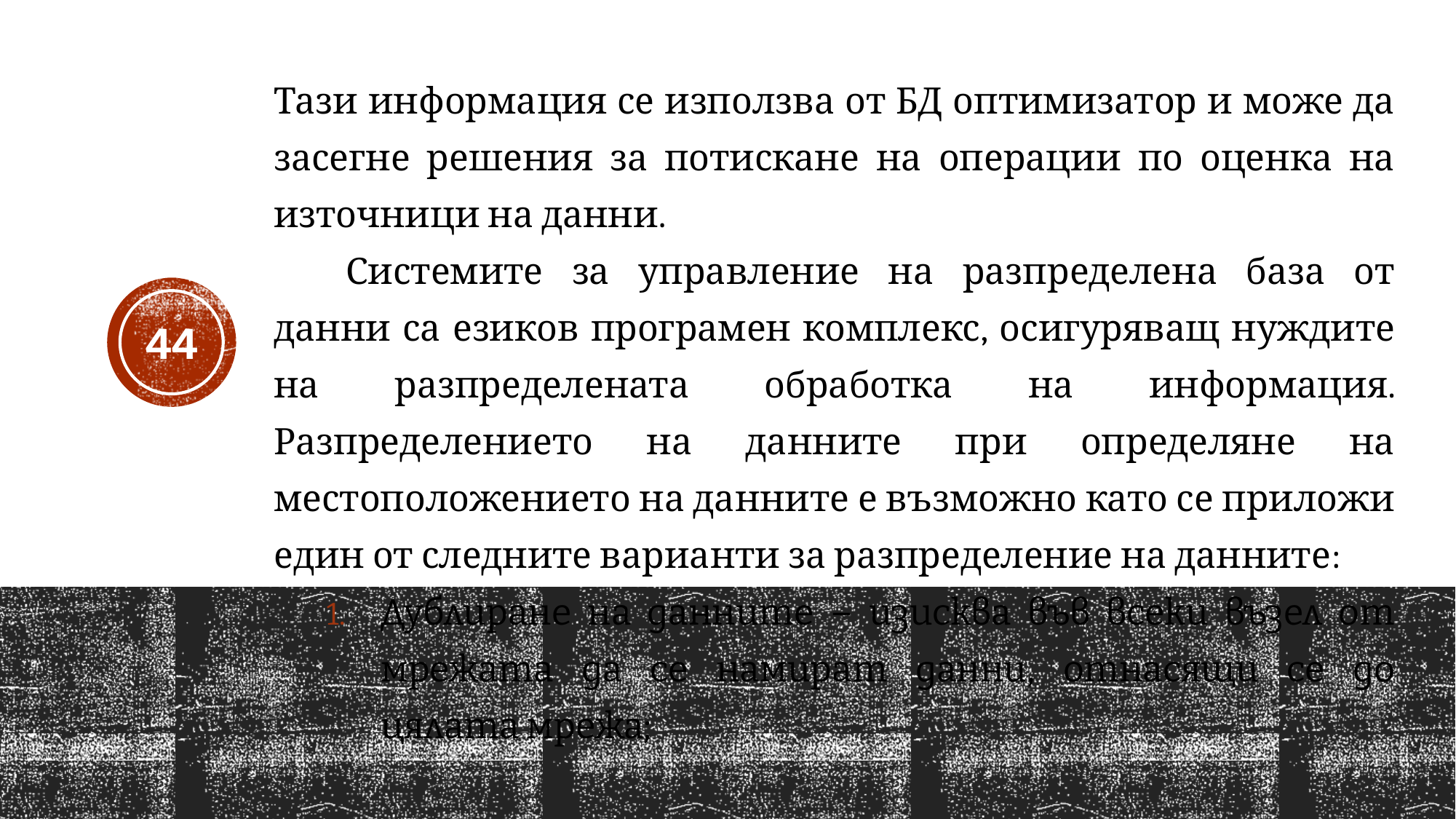

Тази информация се използва от БД оптимизатор и може да засегне решения за потискане на операции по оценка на източници на данни.
 Системите за управление на разпределена база от данни са езиков програмен комплекс, осигуряващ нуждите на разпределената обработка на информация. Разпределението на данните при определяне на местоположението на данните е възможно като се приложи един от следните варианти за разпределение на данните:
Дублиране на данните – изисква във всеки възел от мрежата да се намират данни, отнасящи се до цялата мрежа;

44